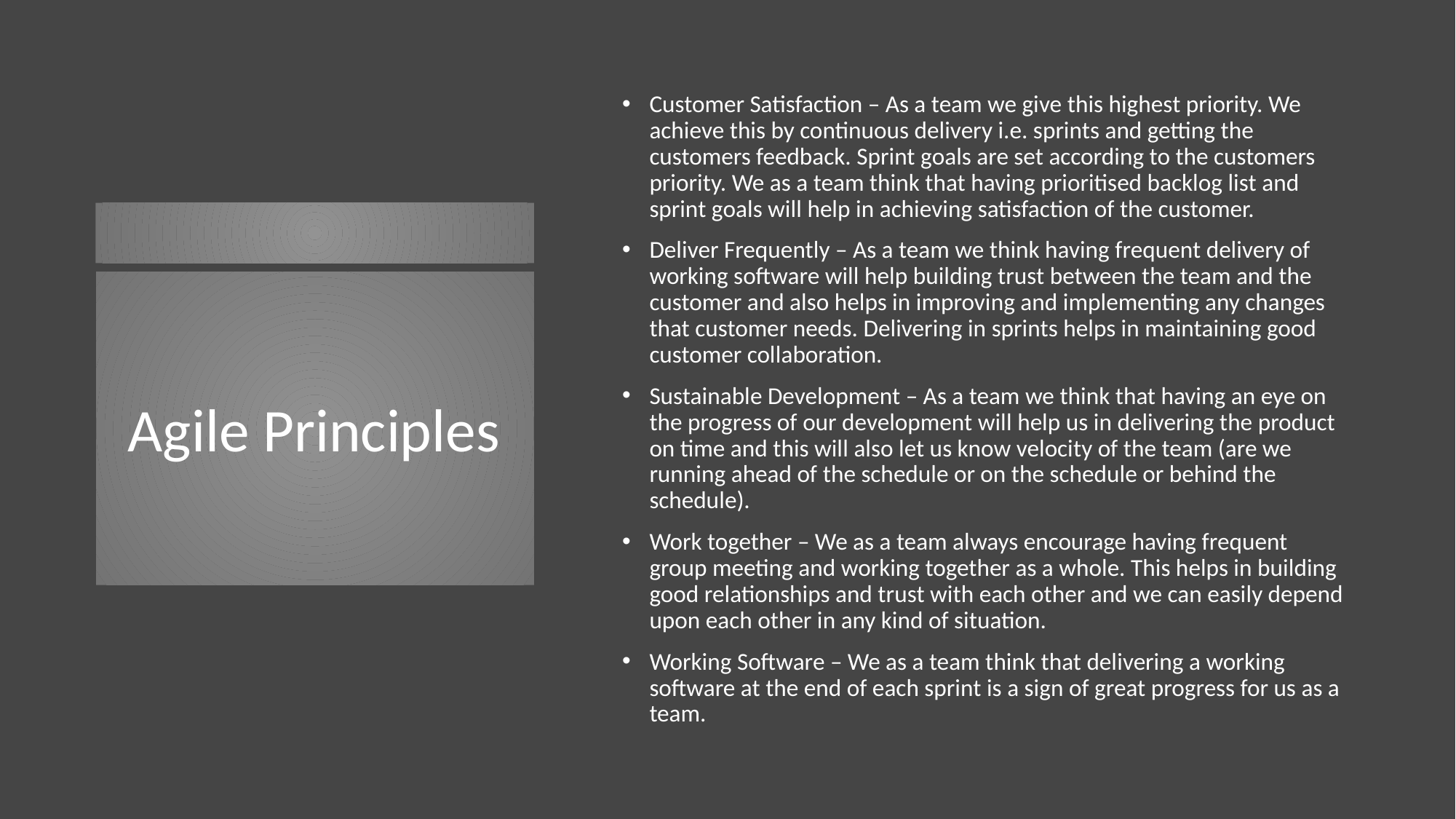

Customer Satisfaction – As a team we give this highest priority. We achieve this by continuous delivery i.e. sprints and getting the customers feedback. Sprint goals are set according to the customers priority. We as a team think that having prioritised backlog list and sprint goals will help in achieving satisfaction of the customer.
Deliver Frequently – As a team we think having frequent delivery of working software will help building trust between the team and the customer and also helps in improving and implementing any changes that customer needs. Delivering in sprints helps in maintaining good customer collaboration.
Sustainable Development – As a team we think that having an eye on the progress of our development will help us in delivering the product on time and this will also let us know velocity of the team (are we running ahead of the schedule or on the schedule or behind the schedule).
Work together – We as a team always encourage having frequent group meeting and working together as a whole. This helps in building good relationships and trust with each other and we can easily depend upon each other in any kind of situation.
Working Software – We as a team think that delivering a working software at the end of each sprint is a sign of great progress for us as a team.

# Agile Principles